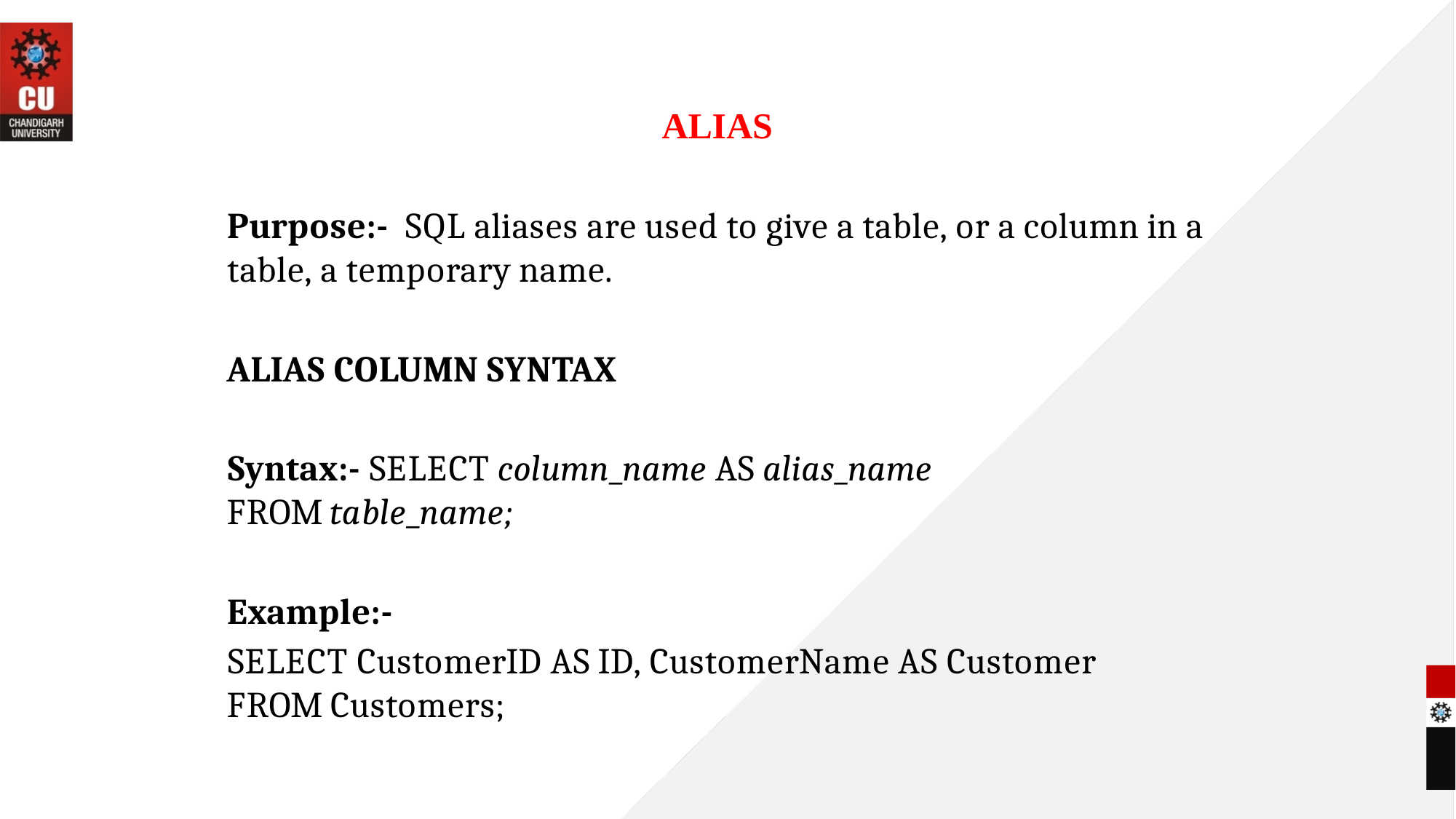

ALIAS

Purpose:-  SQL aliases are used to give a table, or a column in a table, a temporary name.

ALIAS COLUMN SYNTAX

Syntax:- SELECT column_name AS alias_name
FROM table_name;

Example:-
SELECT CustomerID AS ID, CustomerName AS Customer
FROM Customers;